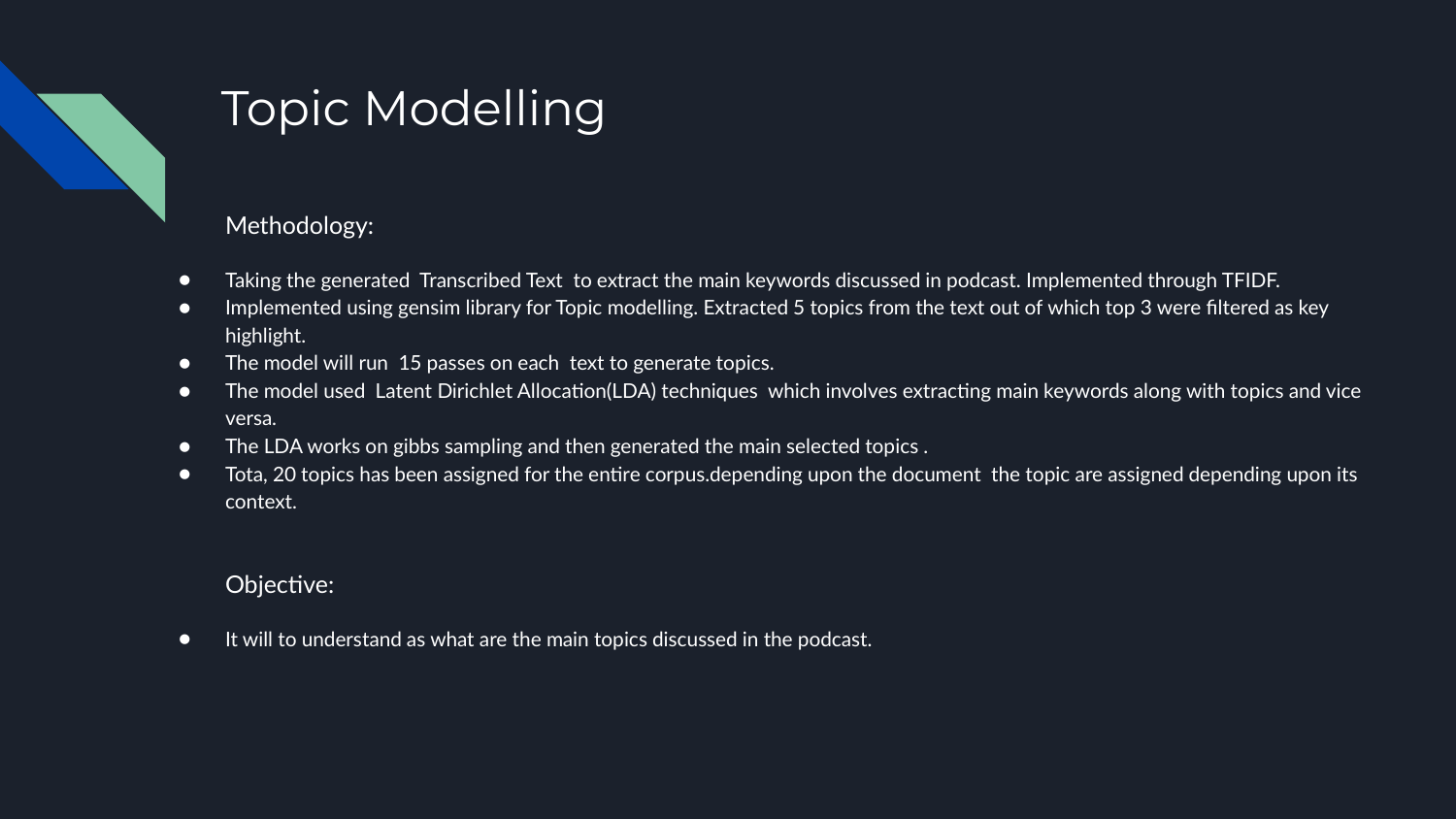

# Topic Modelling
Methodology:
Taking the generated  Transcribed Text  to extract the main keywords discussed in podcast. Implemented through TFIDF.
Implemented using gensim library for Topic modelling. Extracted 5 topics from the text out of which top 3 were filtered as key highlight.
The model will run  15 passes on each  text to generate topics.
The model used  Latent Dirichlet Allocation(LDA) techniques  which involves extracting main keywords along with topics and vice versa.
The LDA works on gibbs sampling and then generated the main selected topics .
Tota, 20 topics has been assigned for the entire corpus.depending upon the document  the topic are assigned depending upon its context.

Objective:
It will to understand as what are the main topics discussed in the podcast.